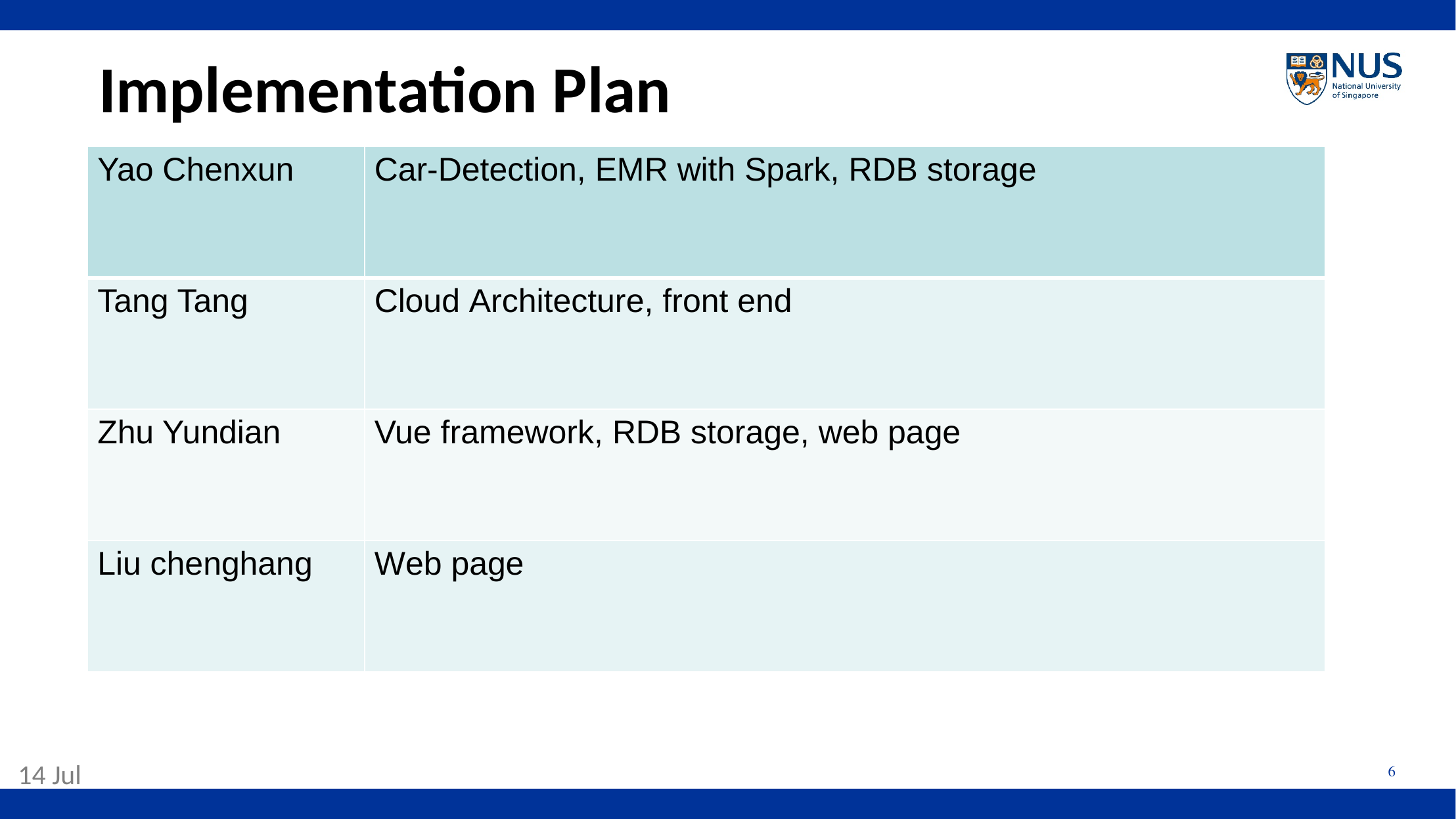

# Implementation Plan
| Yao Chenxun | Car-Detection, EMR with Spark, RDB storage |
| --- | --- |
| Tang Tang | Cloud Architecture, front end |
| Zhu Yundian | Vue framework, RDB storage, web page |
| Liu chenghang | Web page |
 14 Jul
6